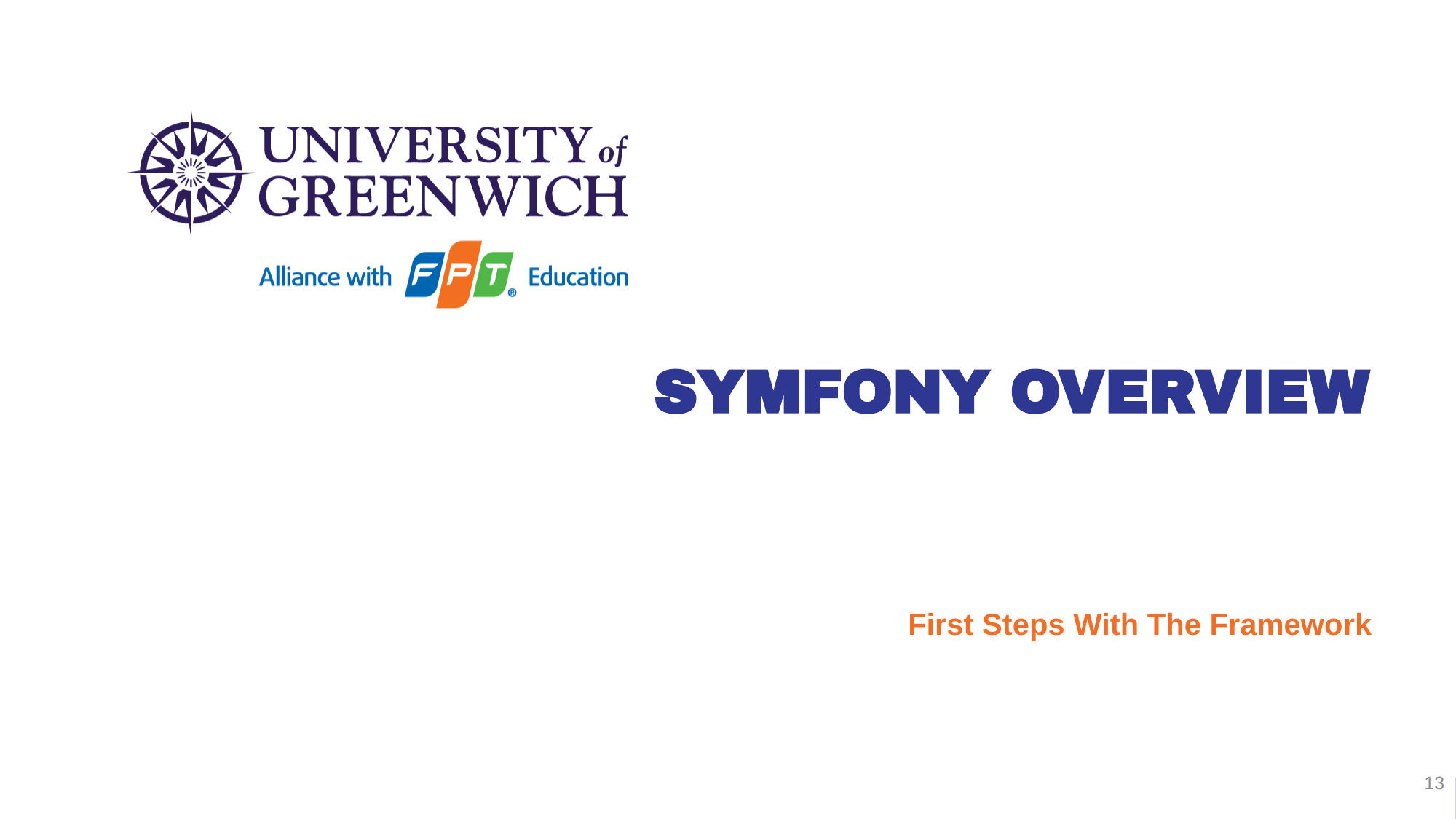

# Symfony Overview
First Steps With The Framework

13